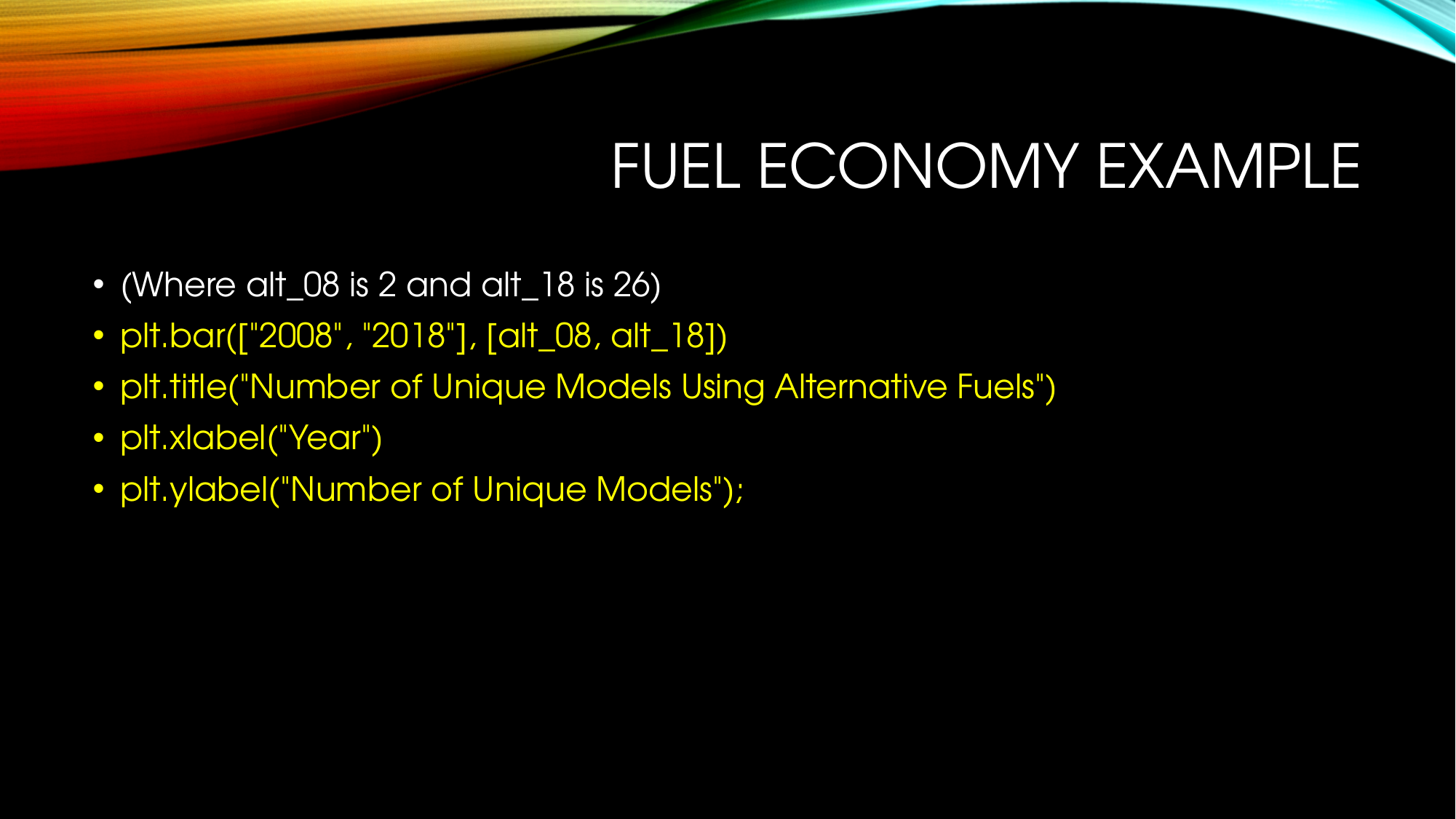

# Fuel economy example
(Where alt_08 is 2 and alt_18 is 26)
plt.bar(["2008", "2018"], [alt_08, alt_18])
plt.title("Number of Unique Models Using Alternative Fuels")
plt.xlabel("Year")
plt.ylabel("Number of Unique Models");